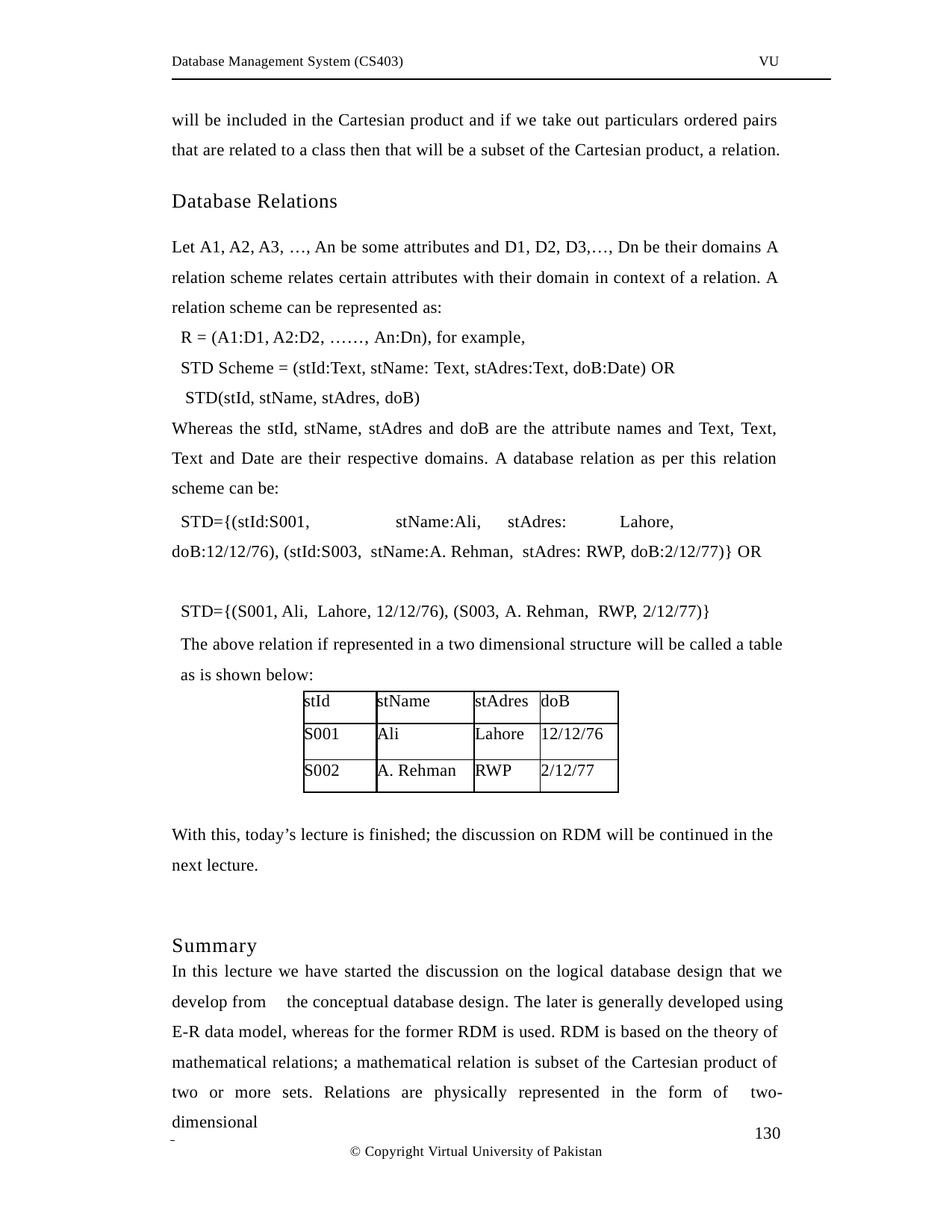

Database Management System (CS403)
VU

will be included in the Cartesian product and if we take out particulars ordered pairs  that are related to a class then that will be a subset of the Cartesian product, a relation.

Database Relations
Let A1, A2, A3, …, An be some attributes and D1, D2, D3,…, Dn be their domains A  relation scheme relates certain attributes with their domain in context of a relation. A  relation scheme can be represented as:
R = (A1:D1, A2:D2, ……, An:Dn), for example,
STD Scheme = (stId:Text, stName: Text, stAdres:Text, doB:Date) OR  STD(stId, stName, stAdres, doB)
Whereas the stId, stName, stAdres and doB are the attribute names and Text, Text,  Text and Date are their respective domains. A database relation as per this relation  scheme can be:
STD={(stId:S001,	stName:Ali,	stAdres:	Lahore,	doB:12/12/76),	(stId:S003,  stName:A. Rehman,  stAdres: RWP, doB:2/12/77)} OR

STD={(S001, Ali,  Lahore, 12/12/76), (S003, A. Rehman,  RWP, 2/12/77)}
The above relation if represented in a two dimensional structure will be called a table  as is shown below:
| stId | stName | stAdres | doB |
| --- | --- | --- | --- |
| S001 | Ali | Lahore | 12/12/76 |
| S002 | A. Rehman | RWP | 2/12/77 |
With this, today’s lecture is finished; the discussion on RDM will be continued in the  next lecture.
Summary
In this lecture we have started the discussion on the logical database design that we
develop from    the conceptual database design. The later is generally developed using
E-R data model, whereas for the former RDM is used. RDM is based on the theory of  mathematical relations; a mathematical relation is subset of the Cartesian product of  two or more sets. Relations are physically represented in the form of  two-dimensional
 	130
© Copyright Virtual University of Pakistan